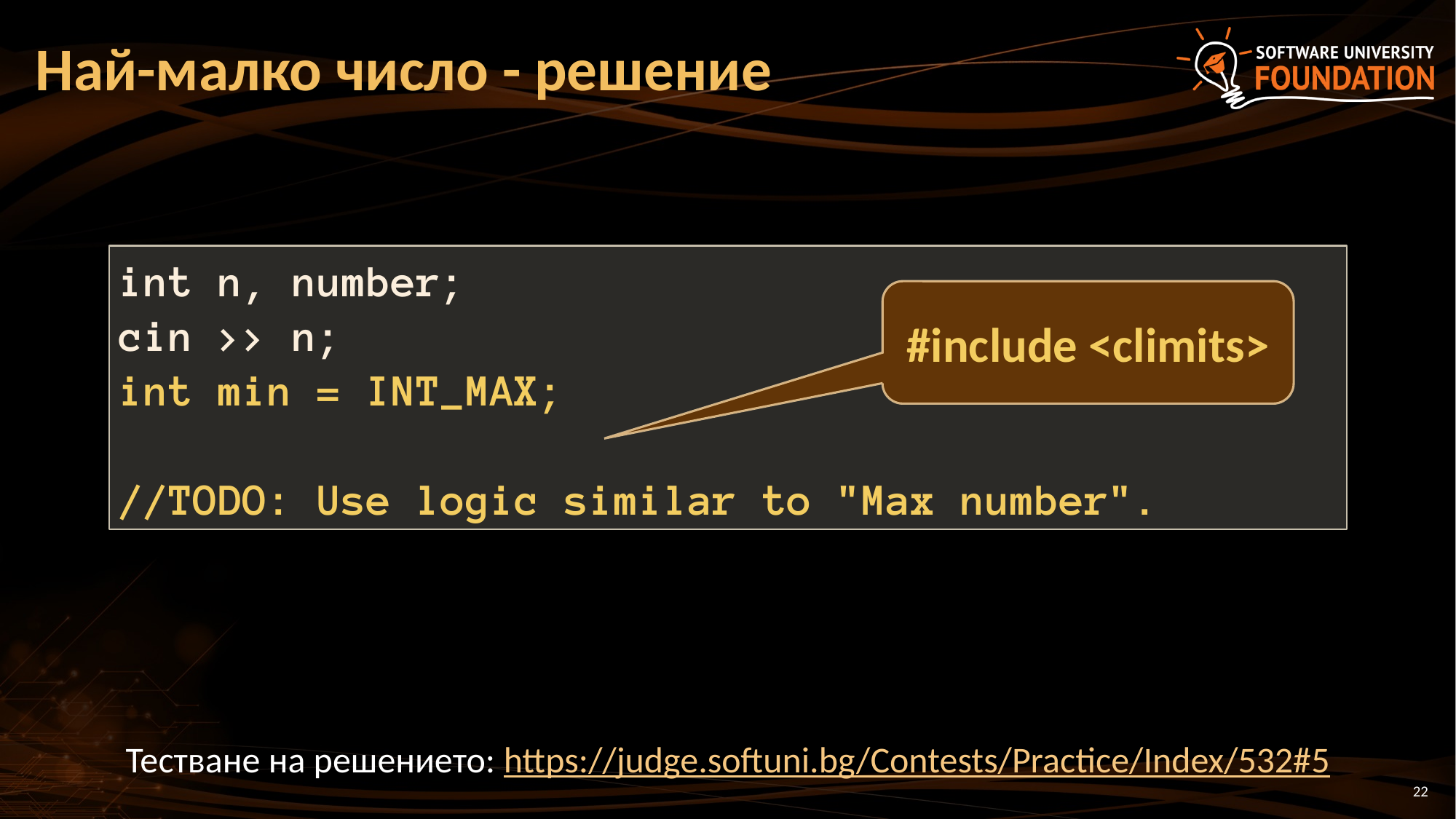

# Най-малко число - решение
int n, number;
cin >> n;
int min = INT_MAX;

//TODO: Use logic similar to "Max number".
#include <climits>
Тестване на решението: https://judge.softuni.bg/Contests/Practice/Index/532#5
22